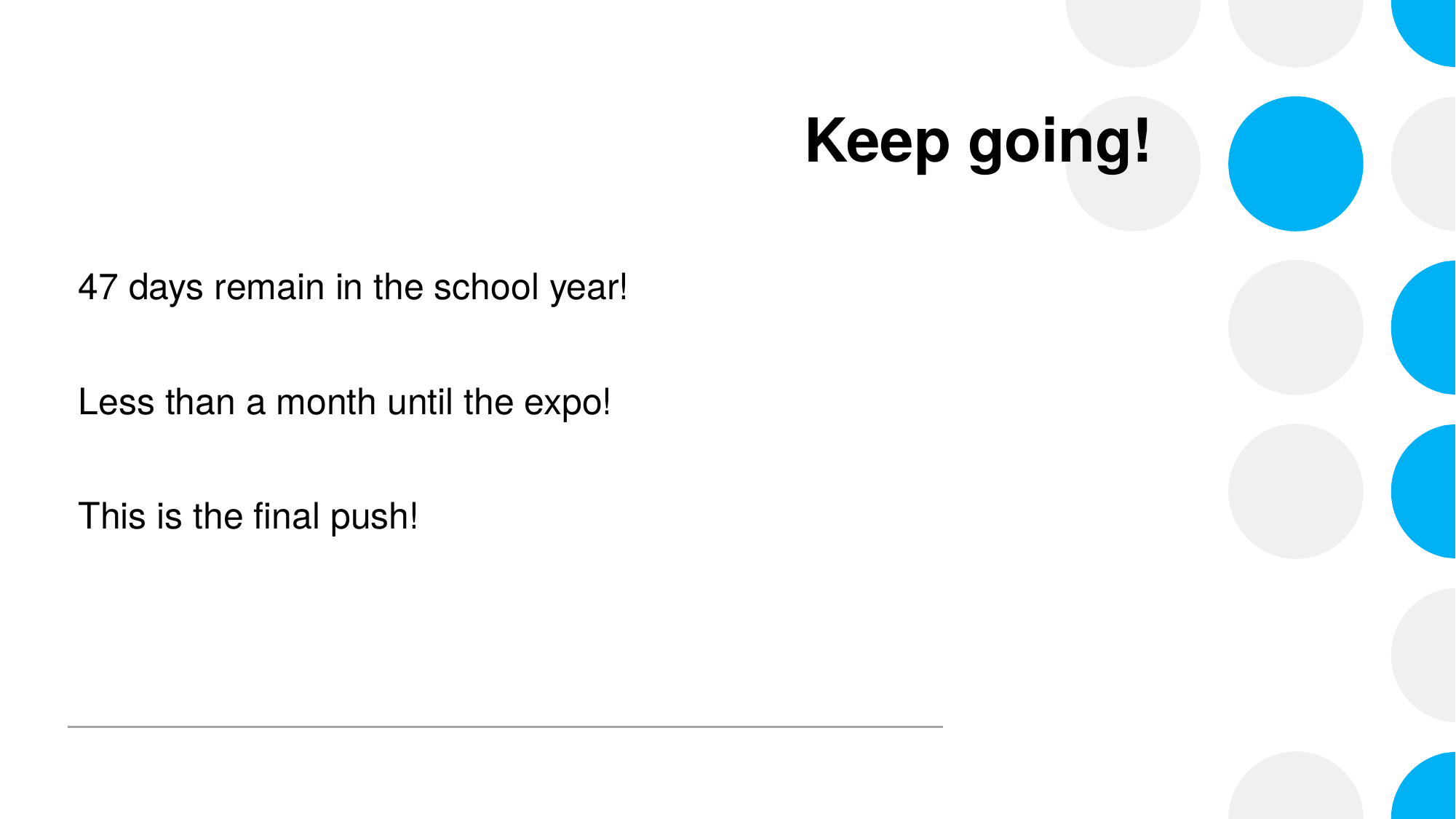

# Keep going!
47 days remain in the school year!

Less than a month until the expo!

This is the final push!